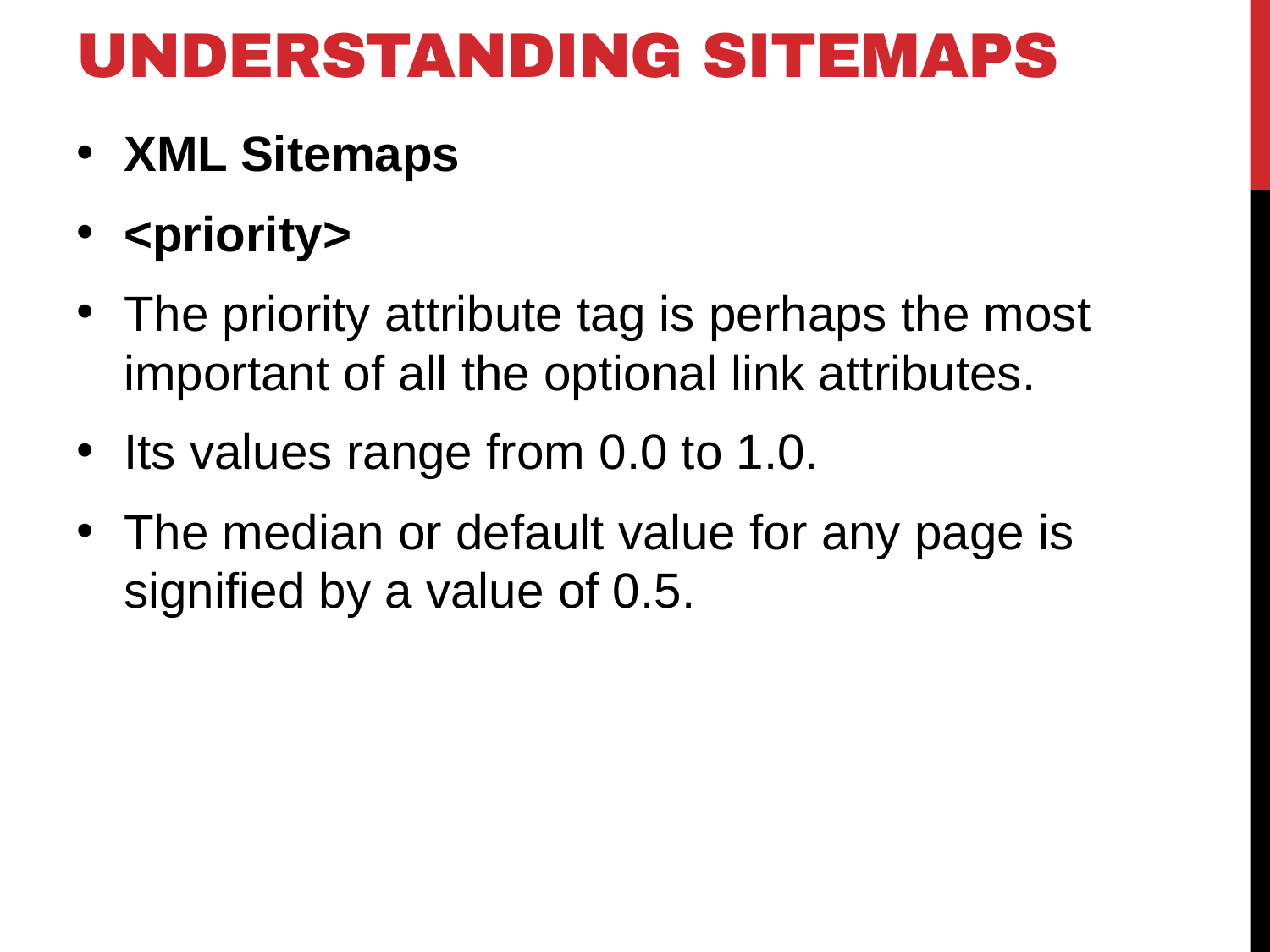

# Understanding Sitemaps
XML Sitemaps
<priority>
The priority attribute tag is perhaps the most important of all the optional link attributes.
Its values range from 0.0 to 1.0.
The median or default value for any page is signified by a value of 0.5.